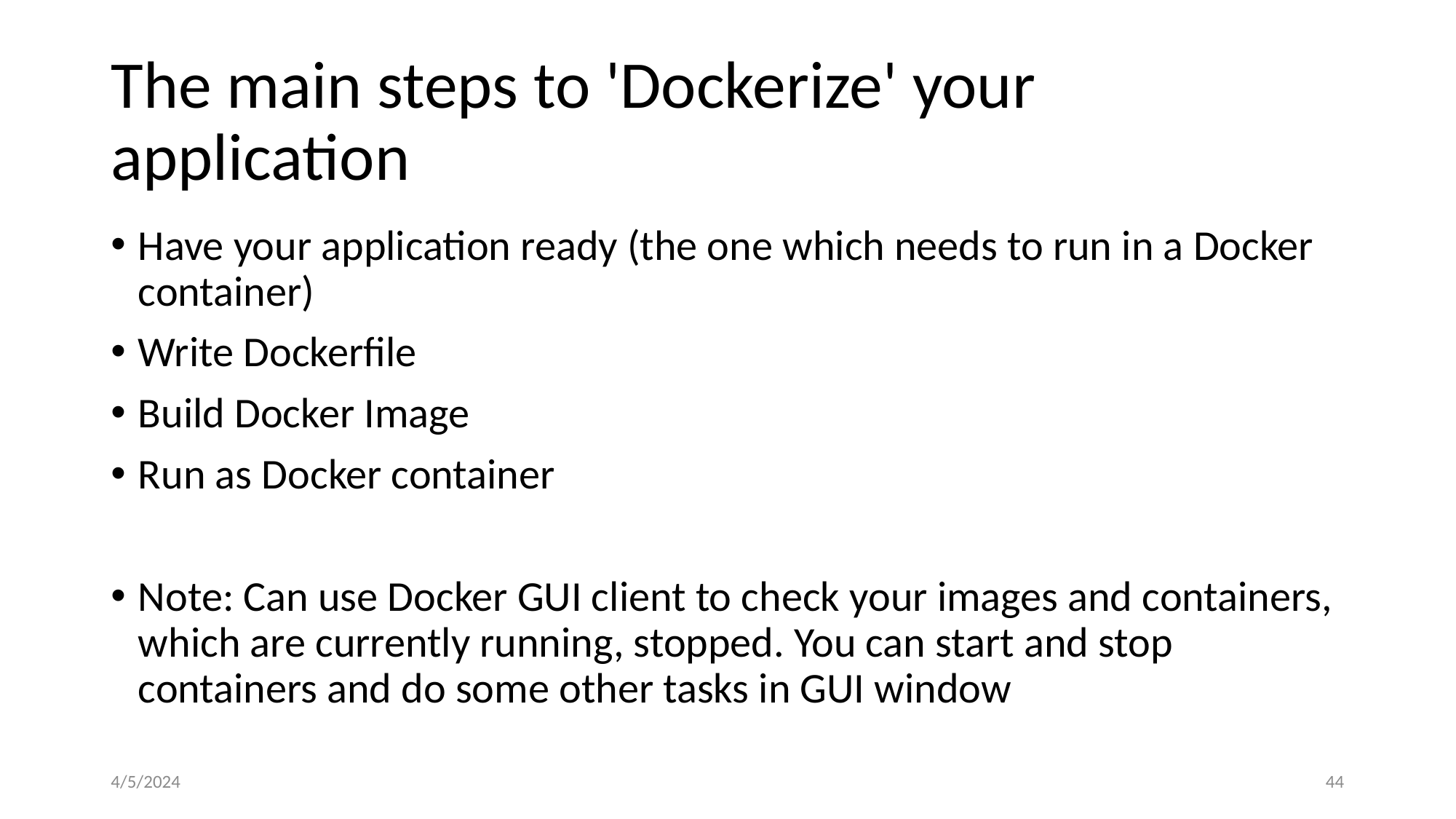

# The main steps to 'Dockerize' your application
Have your application ready (the one which needs to run in a Docker container)
Write Dockerfile
Build Docker Image
Run as Docker container

Note: Can use Docker GUI client to check your images and containers, which are currently running, stopped. You can start and stop containers and do some other tasks in GUI window
4/5/2024
44